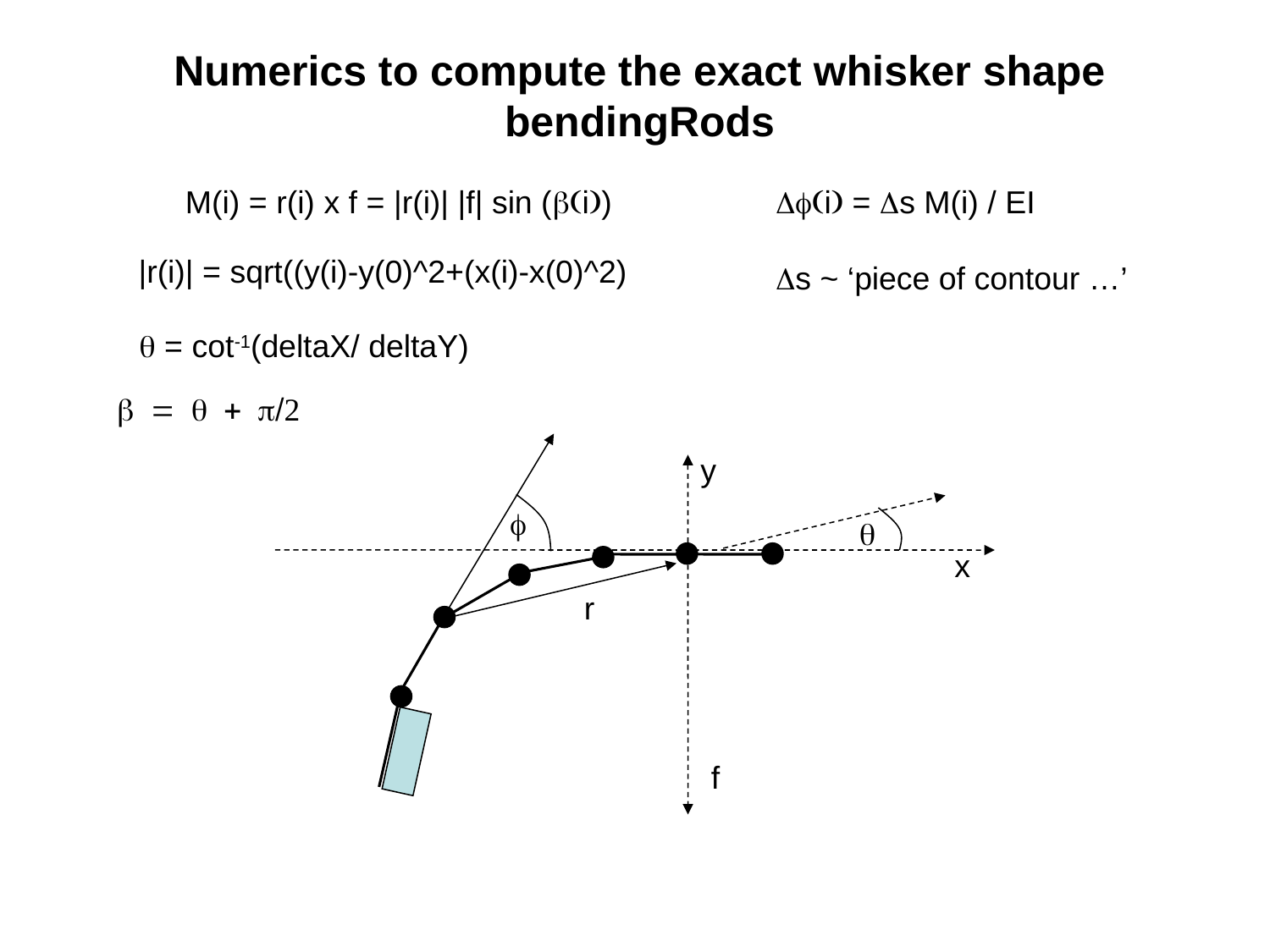

Numerics to compute the exact whisker shape
bendingRods
M(i) = r(i) x f = |r(i)| |f| sin (β(i))
Δφ(i) = Δs M(i) / EI

Δs ~ ‘piece of contour …’
|r(i)| = sqrt((y(i)-y(0)^2+(x(i)-x(0)^2)
 θ = cot-1(deltaX/ deltaY)
β = θ + π/2

y

φ
θ

x

r

f